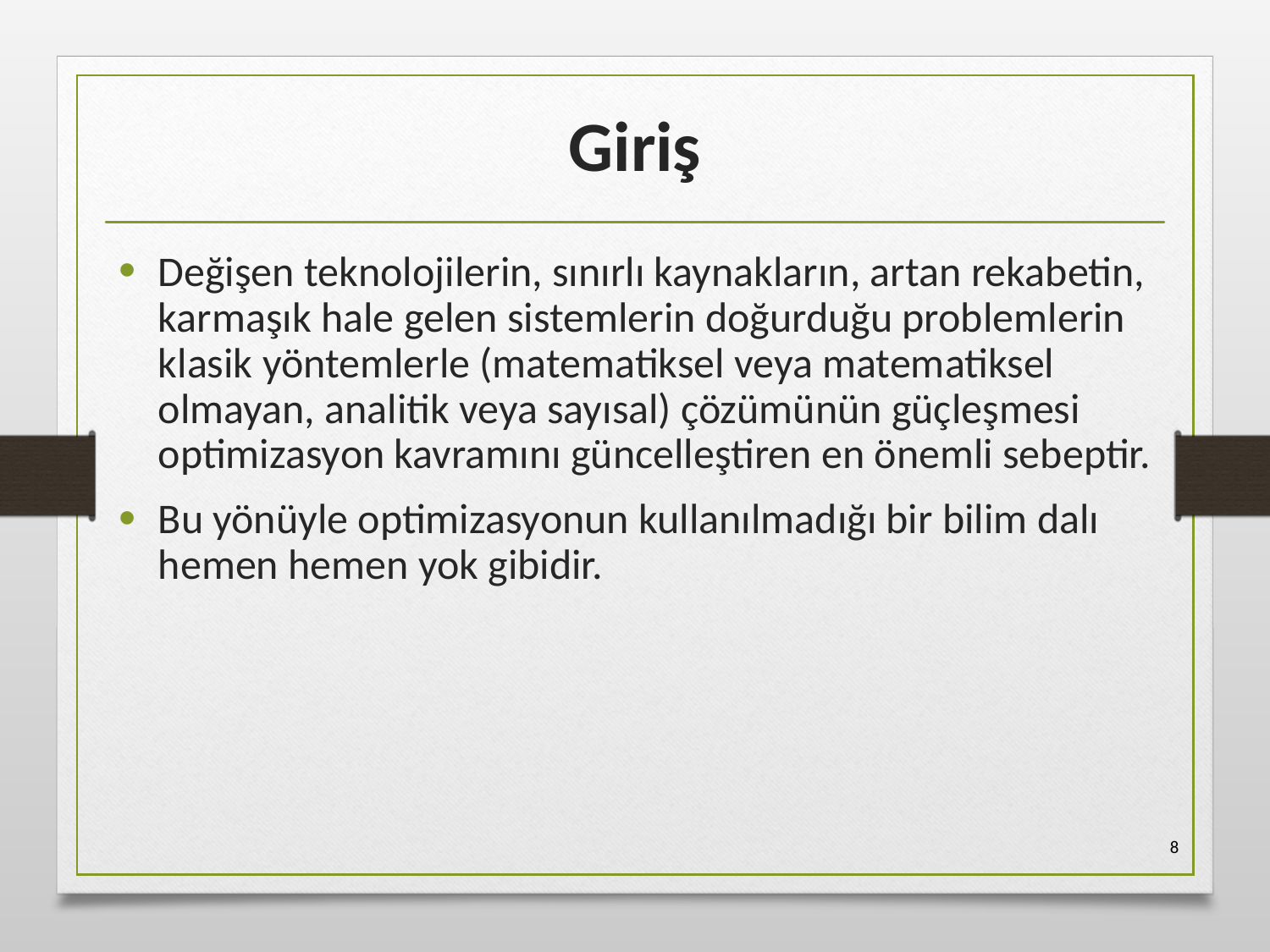

# Giriş
Değişen teknolojilerin, sınırlı kaynakların, artan rekabetin, karmaşık hale gelen sistemlerin doğurduğu problemlerin klasik yöntemlerle (matematiksel veya matematiksel olmayan, analitik veya sayısal) çözümünün güçleşmesi optimizasyon kavramını güncelleştiren en önemli sebeptir.
Bu yönüyle optimizasyonun kullanılmadığı bir bilim dalı hemen hemen yok gibidir.

8